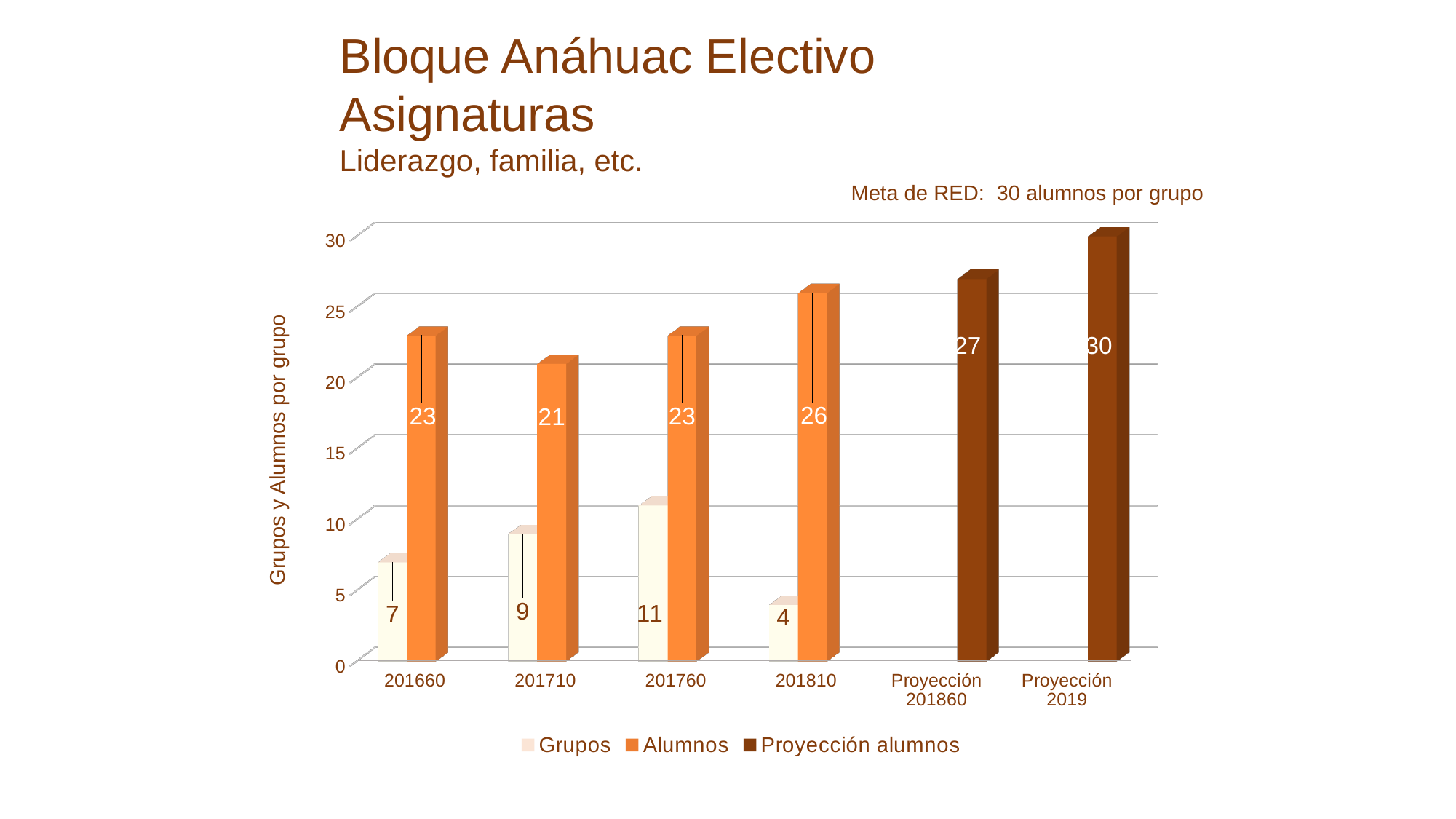

Bloque Anáhuac Electivo Asignaturas
Liderazgo, familia, etc.
Meta de RED:  30 alumnos por grupo

[unsupported chart]

27
30
Grupos y Alumnos por grupo